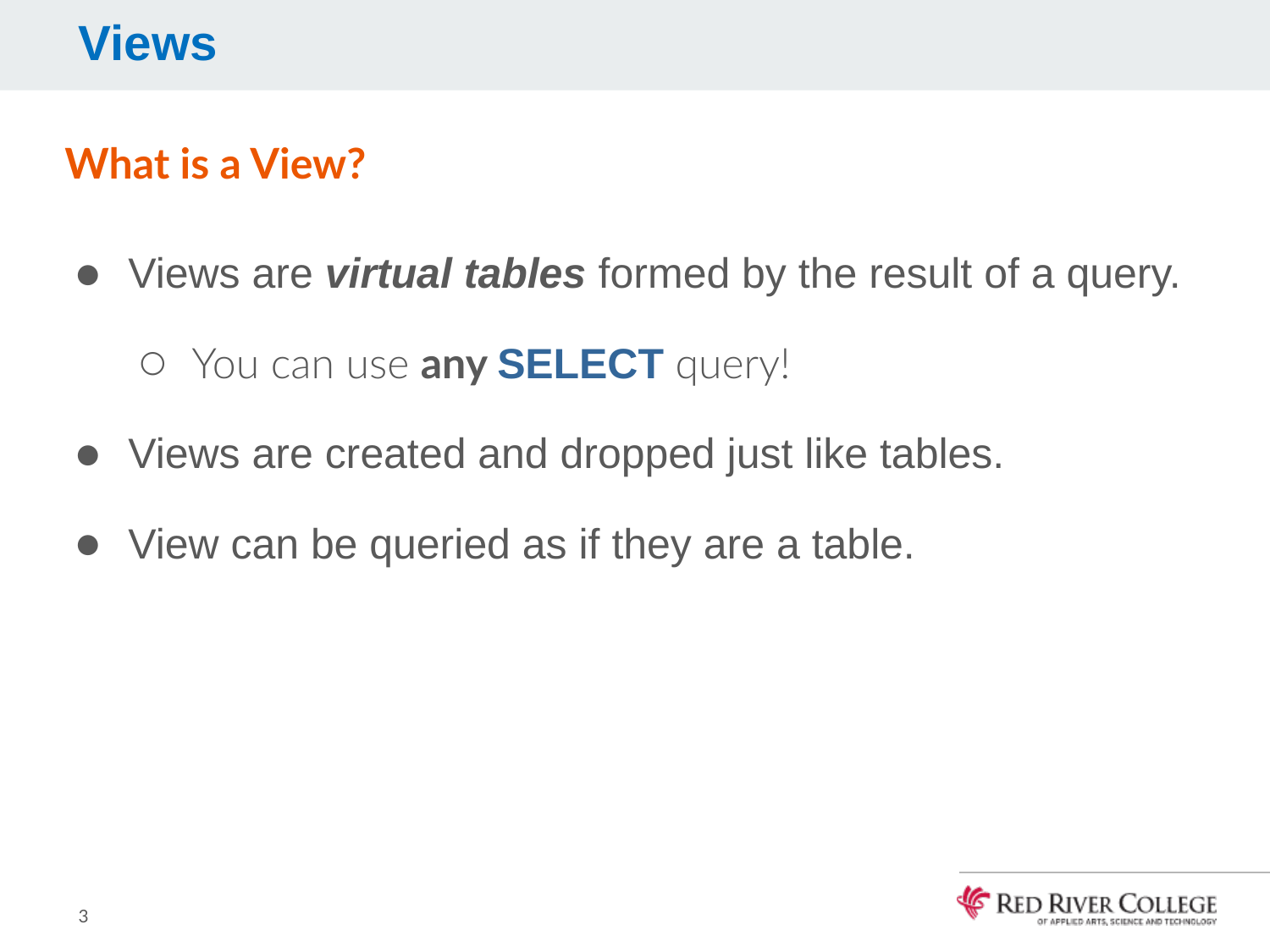

# Views
What is a View?
Views are virtual tables formed by the result of a query.
You can use any SELECT query!
Views are created and dropped just like tables.
View can be queried as if they are a table.
3